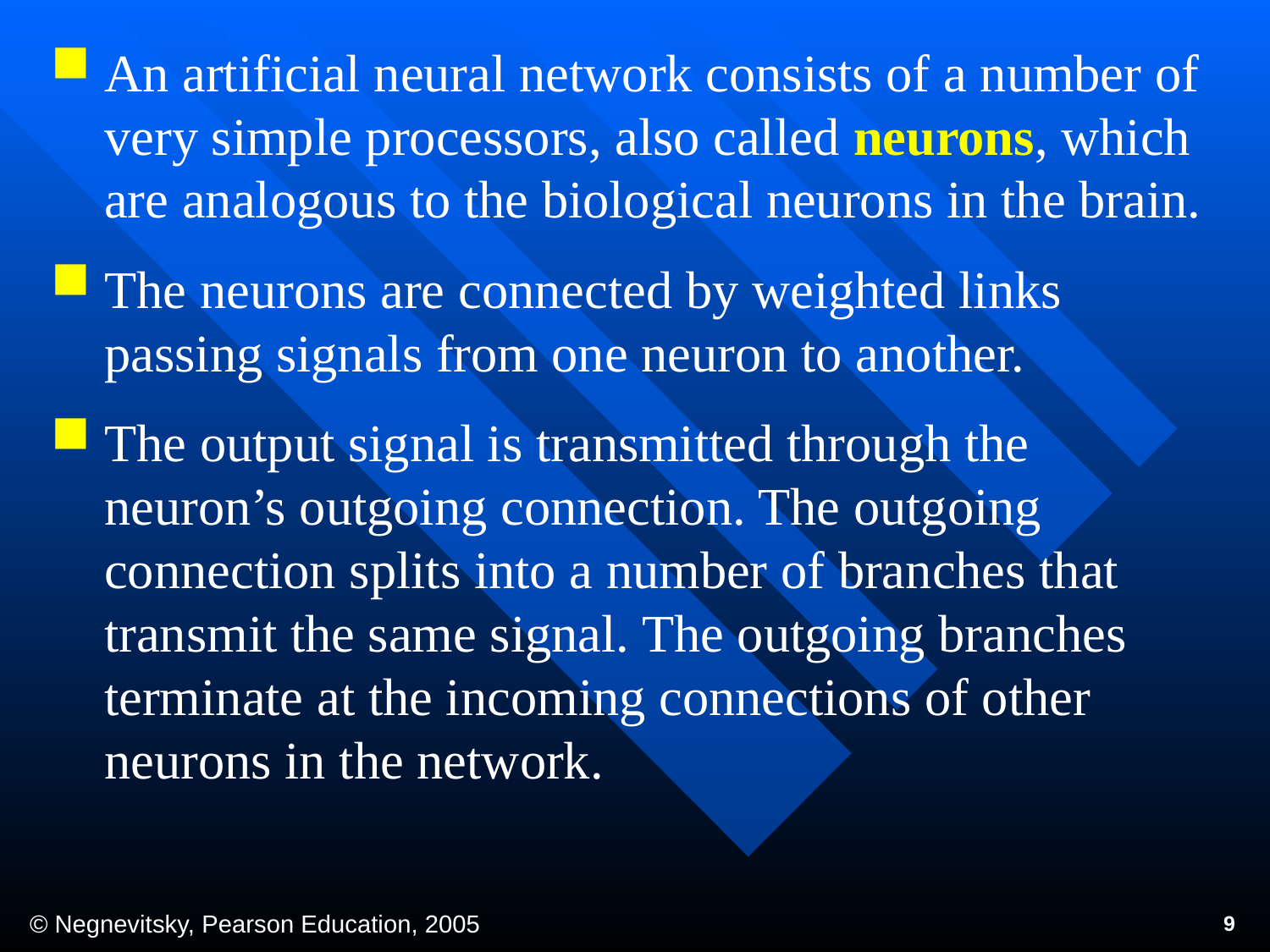

An artificial neural network consists of a number of very simple processors, also called neurons, which are analogous to the biological neurons in the brain.
The neurons are connected by weighted links passing signals from one neuron to another.
The output signal is transmitted through the neuron’s outgoing connection. The outgoing connection splits into a number of branches that transmit the same signal. The outgoing branches terminate at the incoming connections of other neurons in the network.